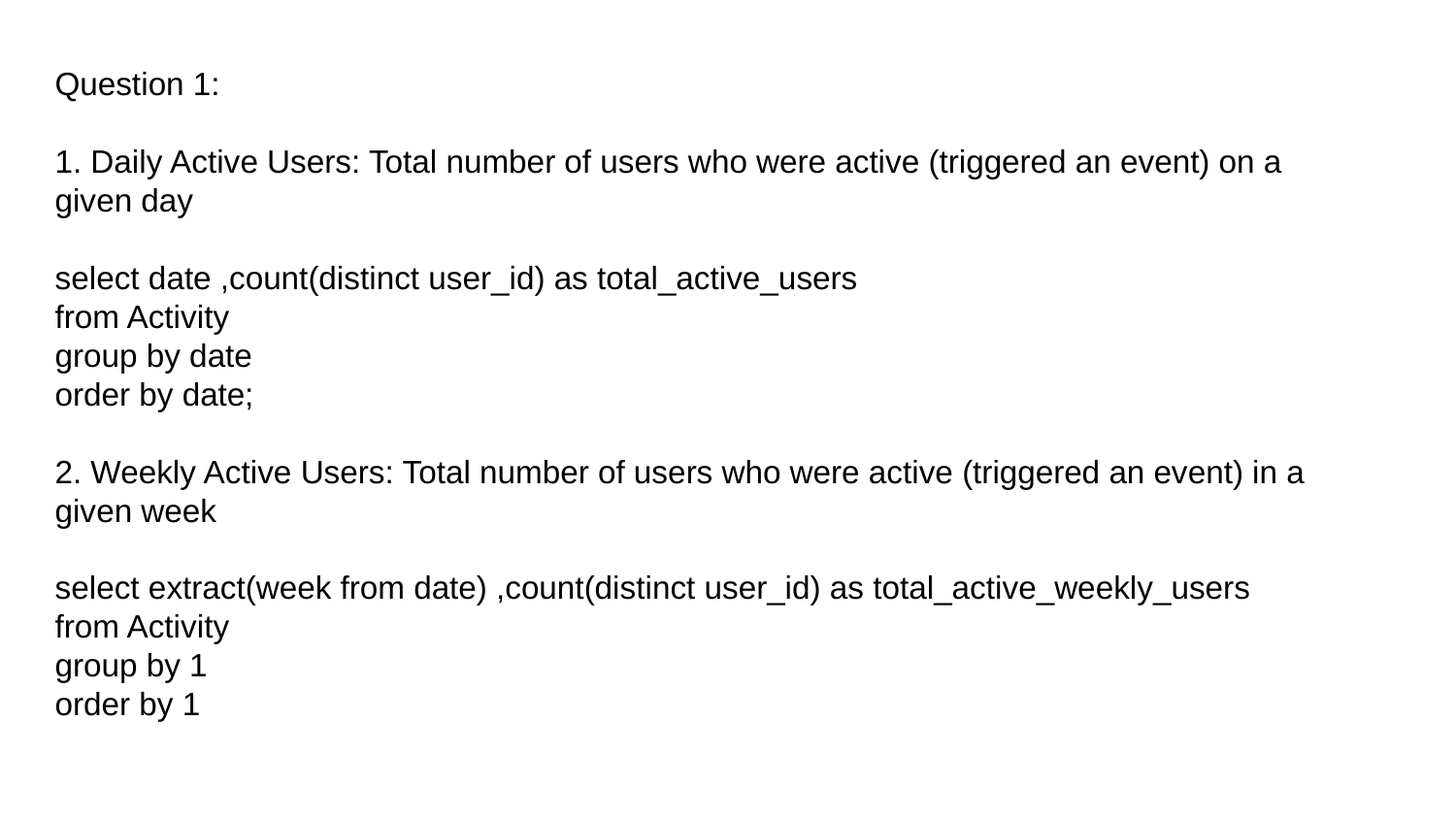

Question 1:

1. Daily Active Users: Total number of users who were active (triggered an event) on a
given day

select date ,count(distinct user_id) as total_active_users
from Activity
group by date
order by date;

2. Weekly Active Users: Total number of users who were active (triggered an event) in a
given week

select extract(week from date) ,count(distinct user_id) as total_active_weekly_users
from Activity
group by 1
order by 1